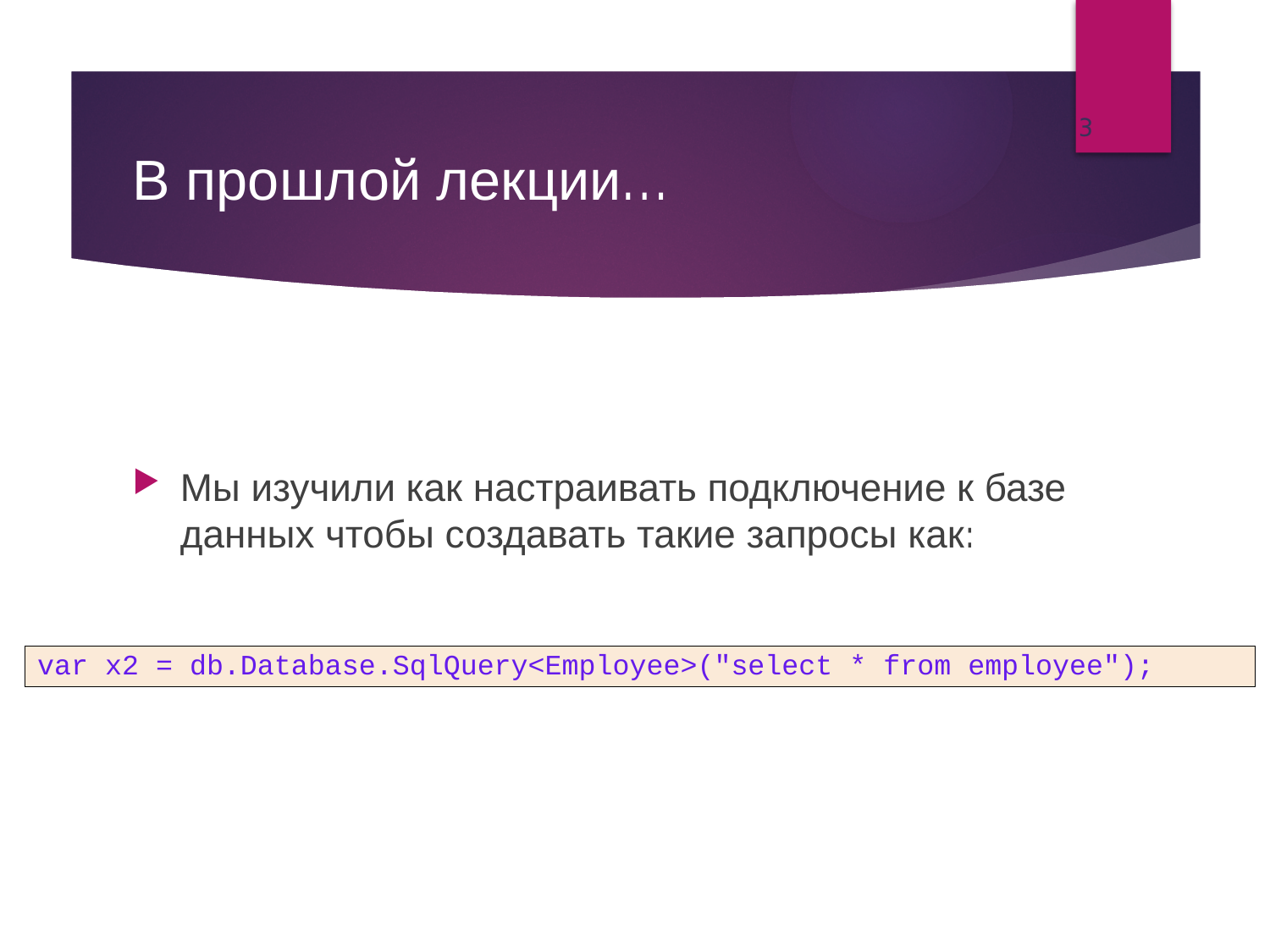

3
# В прошлой лекции…
Мы изучили как настраивать подключение к базе данных чтобы создавать такие запросы как:
var x2 = db.Database.SqlQuery<Employee>("select * from employee");